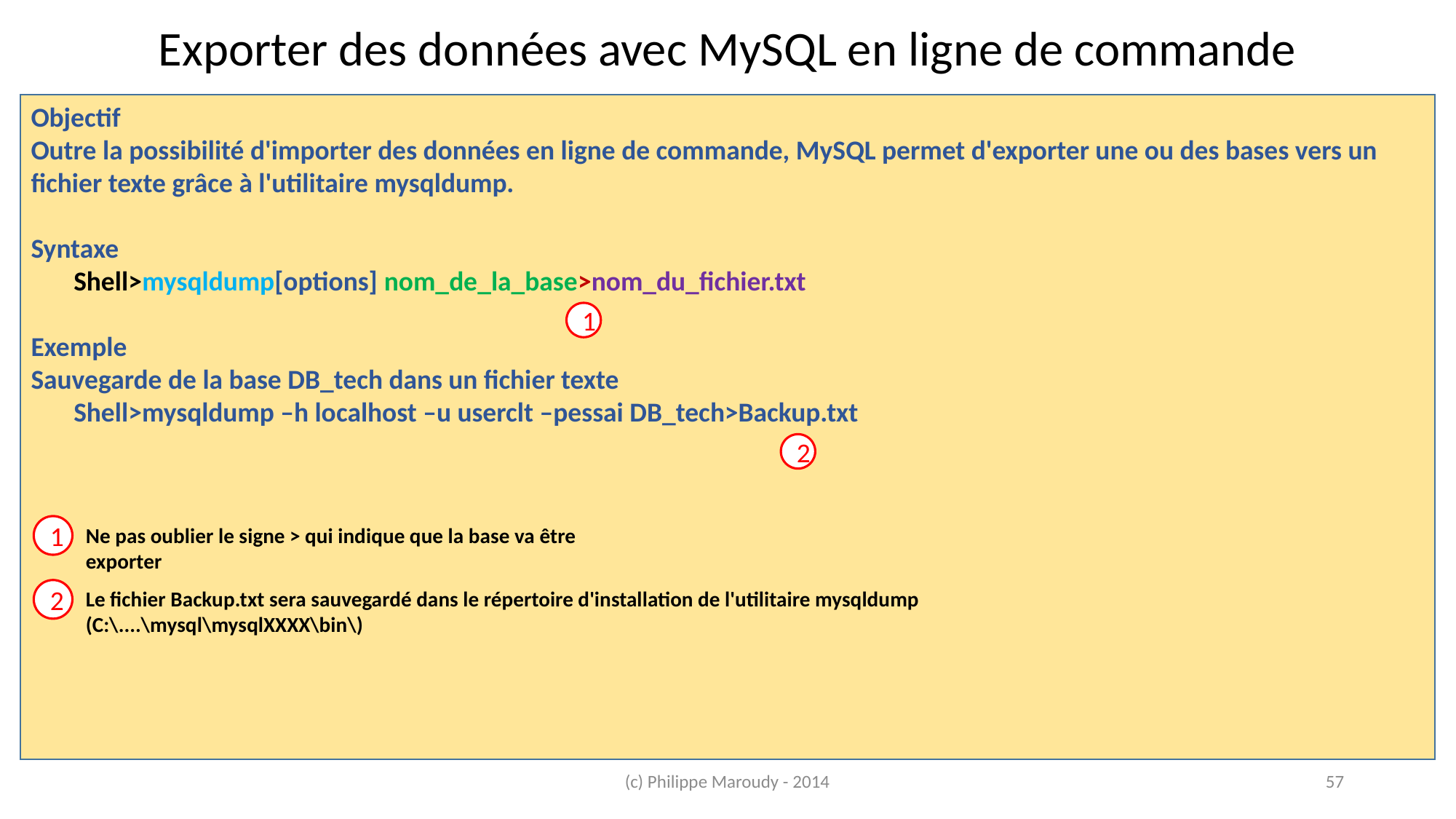

Exporter des données avec MySQL en ligne de commande
Objectif
Outre la possibilité d'importer des données en ligne de commande, MySQL permet d'exporter une ou des bases vers un fichier texte grâce à l'utilitaire mysqldump.

Syntaxe
Shell>mysqldump[options] nom_de_la_base>nom_du_fichier.txt

Exemple
Sauvegarde de la base DB_tech dans un fichier texte
Shell>mysqldump –h localhost –u userclt –pessai DB_tech>Backup.txt
1
2
1
Ne pas oublier le signe > qui indique que la base va être exporter
2
Le fichier Backup.txt sera sauvegardé dans le répertoire d'installation de l'utilitaire mysqldump
(C:\....\mysql\mysqlXXXX\bin\)
(c) Philippe Maroudy - 2014
57